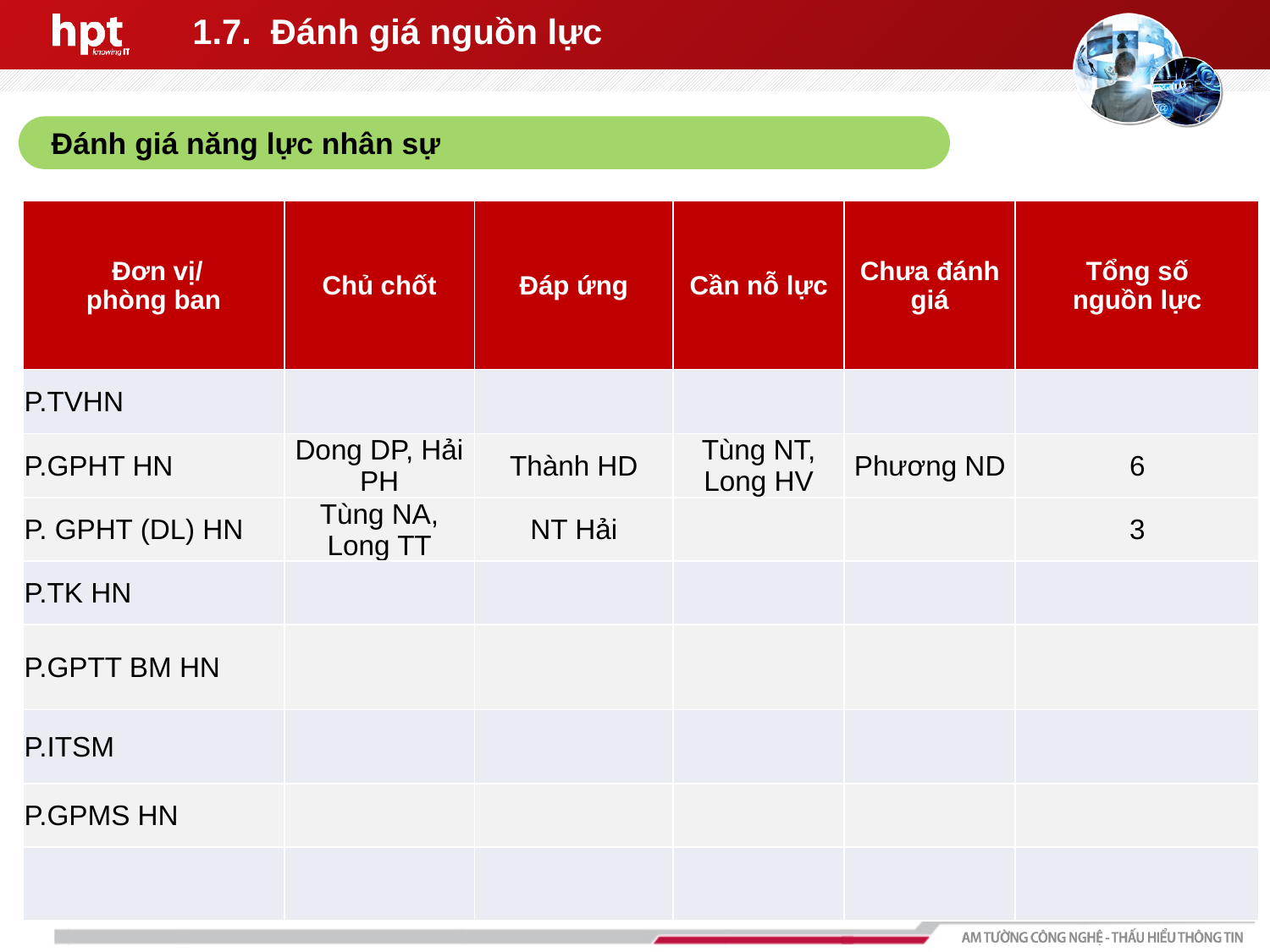

# 1.7.  Đánh giá nguồn lực
Đánh giá năng lực nhân sự
| Đơn vị/ phòng ban | Chủ chốt | Đáp ứng | Cần nỗ lực | Chưa đánh giá | Tổng số nguồn lực |
| --- | --- | --- | --- | --- | --- |
| P.TVHN |  |  |  |  |  |
| P.GPHT HN | Dong DP, Hải PH | Thành HD | Tùng NT, Long HV | Phương ND | 6 |
| P. GPHT (DL) HN | Tùng NA, Long TT | NT Hải |  |  | 3 |
| P.TK HN |  |  |  |  |  |
| P.GPTT BM HN |  |  |  |  |  |
| P.ITSM |  |  |  |  |  |
| P.GPMS HN |  |  |  |  |  |
|  |  |  |  |  |  |